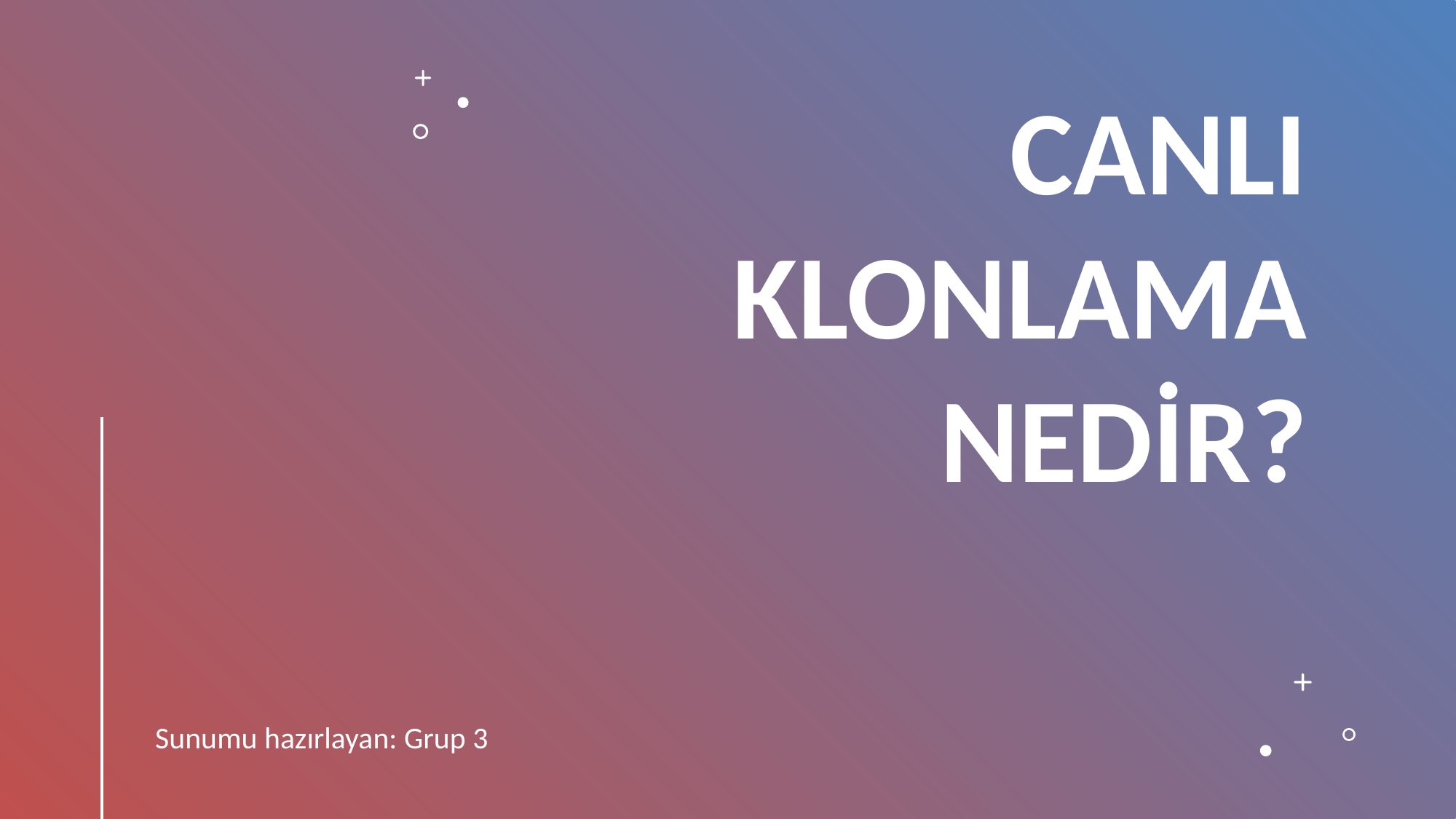

# CANLI KLONLAMA NEDİR?

Sunumu hazırlayan: Grup 3